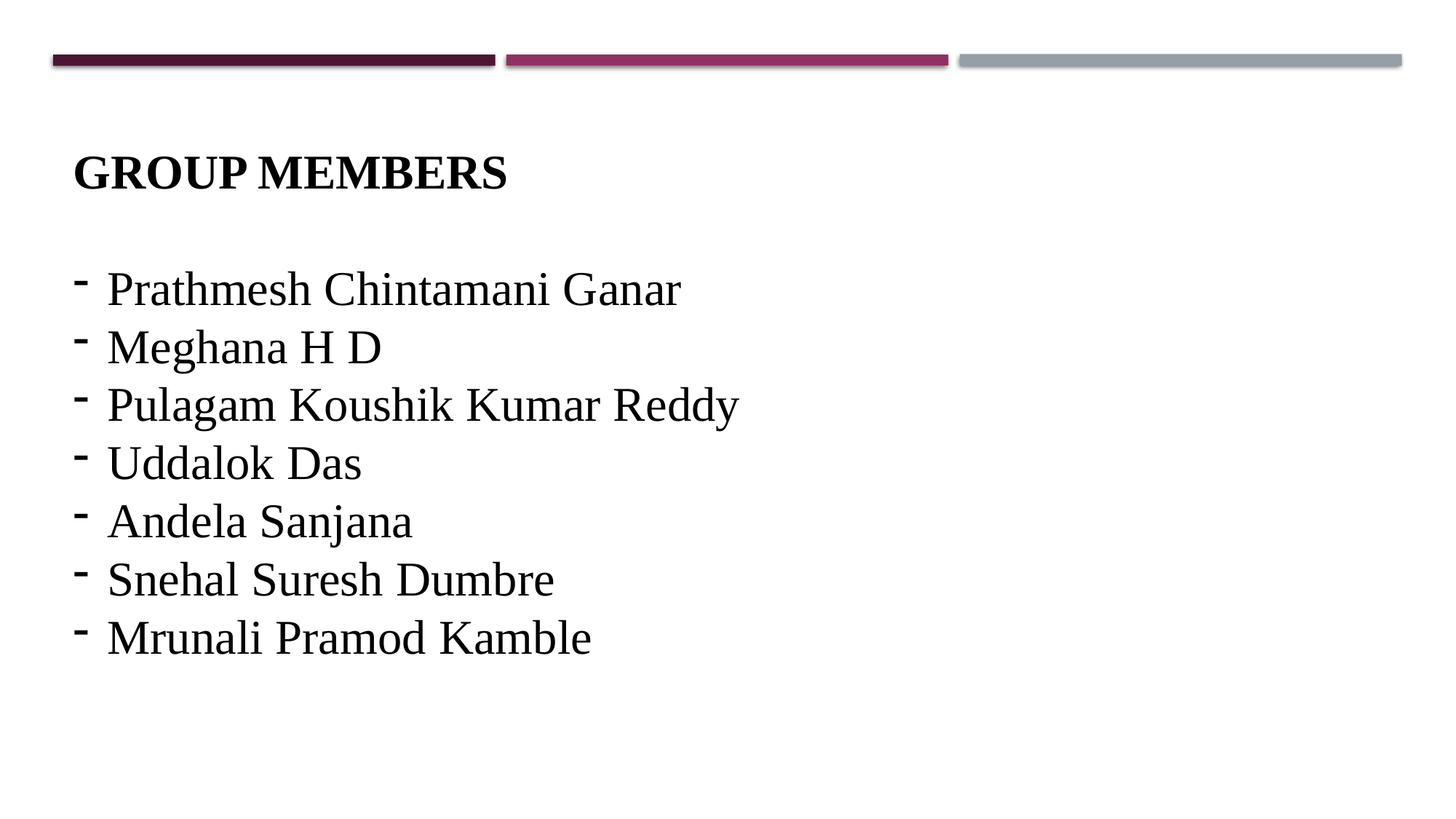

GROUP MEMBERS

Prathmesh Chintamani Ganar
Meghana H D
Pulagam Koushik Kumar Reddy
Uddalok Das
Andela Sanjana
Snehal Suresh Dumbre
Mrunali Pramod Kamble